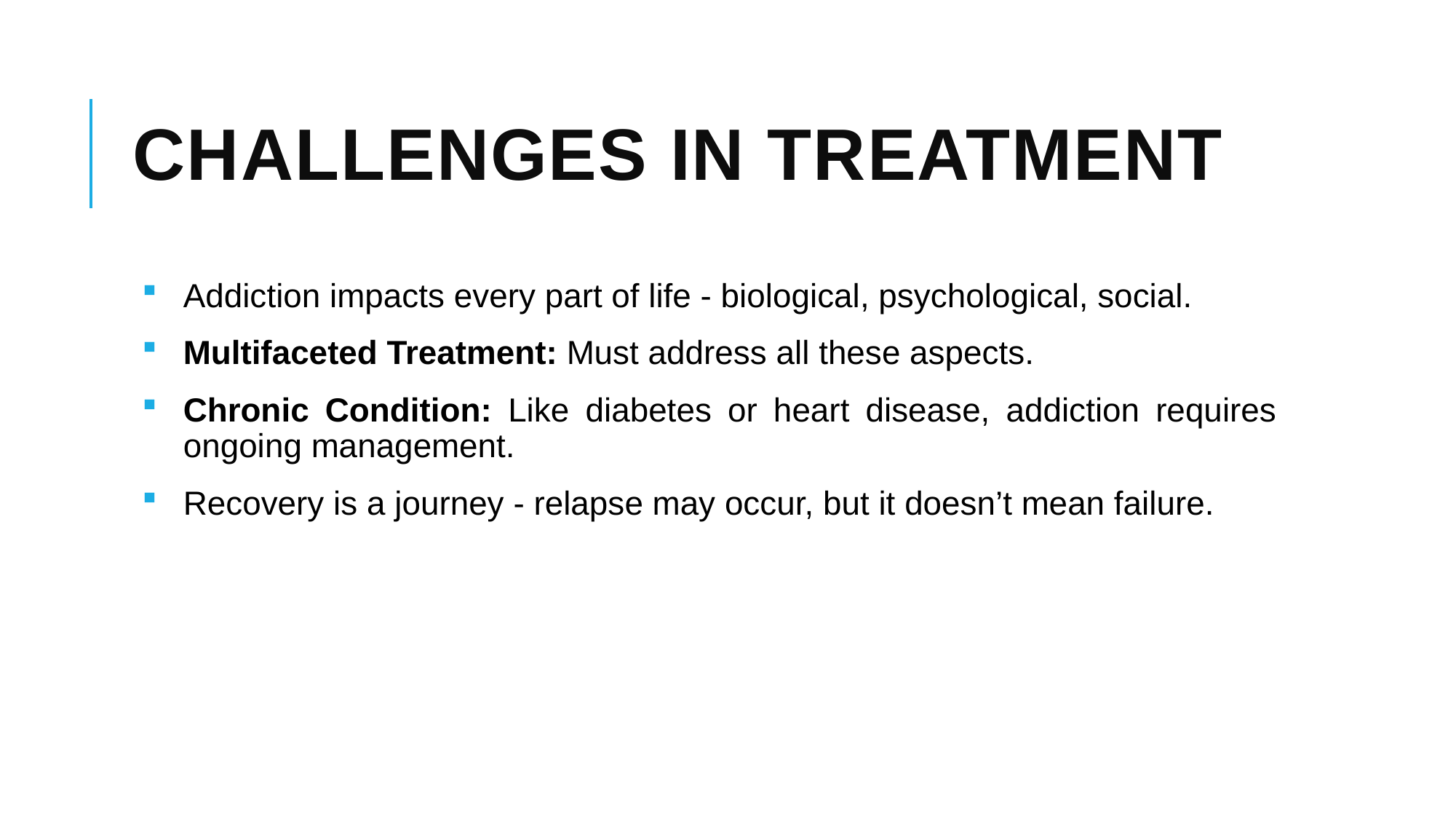

# Challenges in Treatment
Addiction impacts every part of life - biological, psychological, social.
Multifaceted Treatment: Must address all these aspects.
Chronic Condition: Like diabetes or heart disease, addiction requires ongoing management.
Recovery is a journey - relapse may occur, but it doesn’t mean failure.